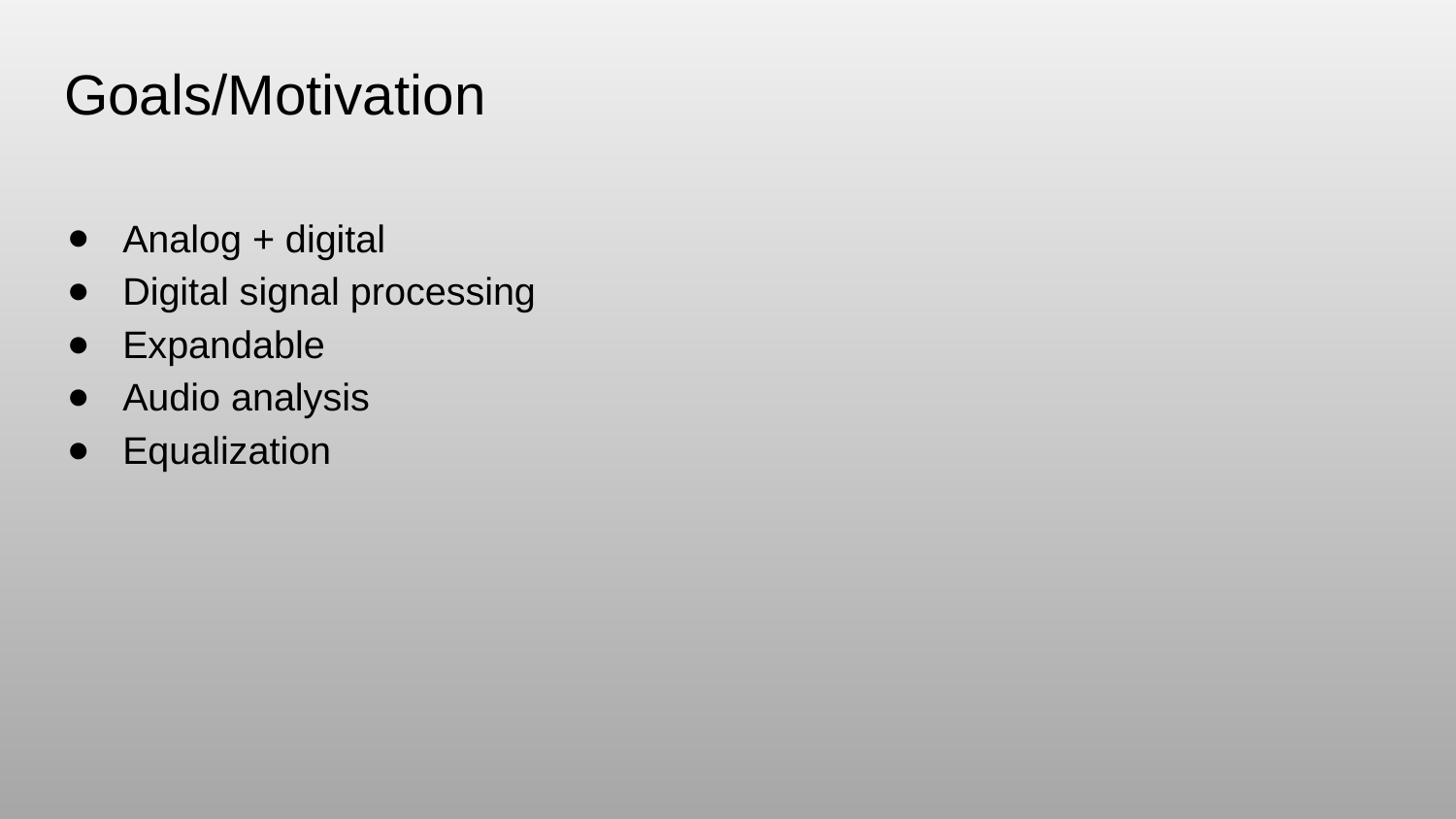

# Goals/Motivation
Analog + digital
Digital signal processing
Expandable
Audio analysis
Equalization